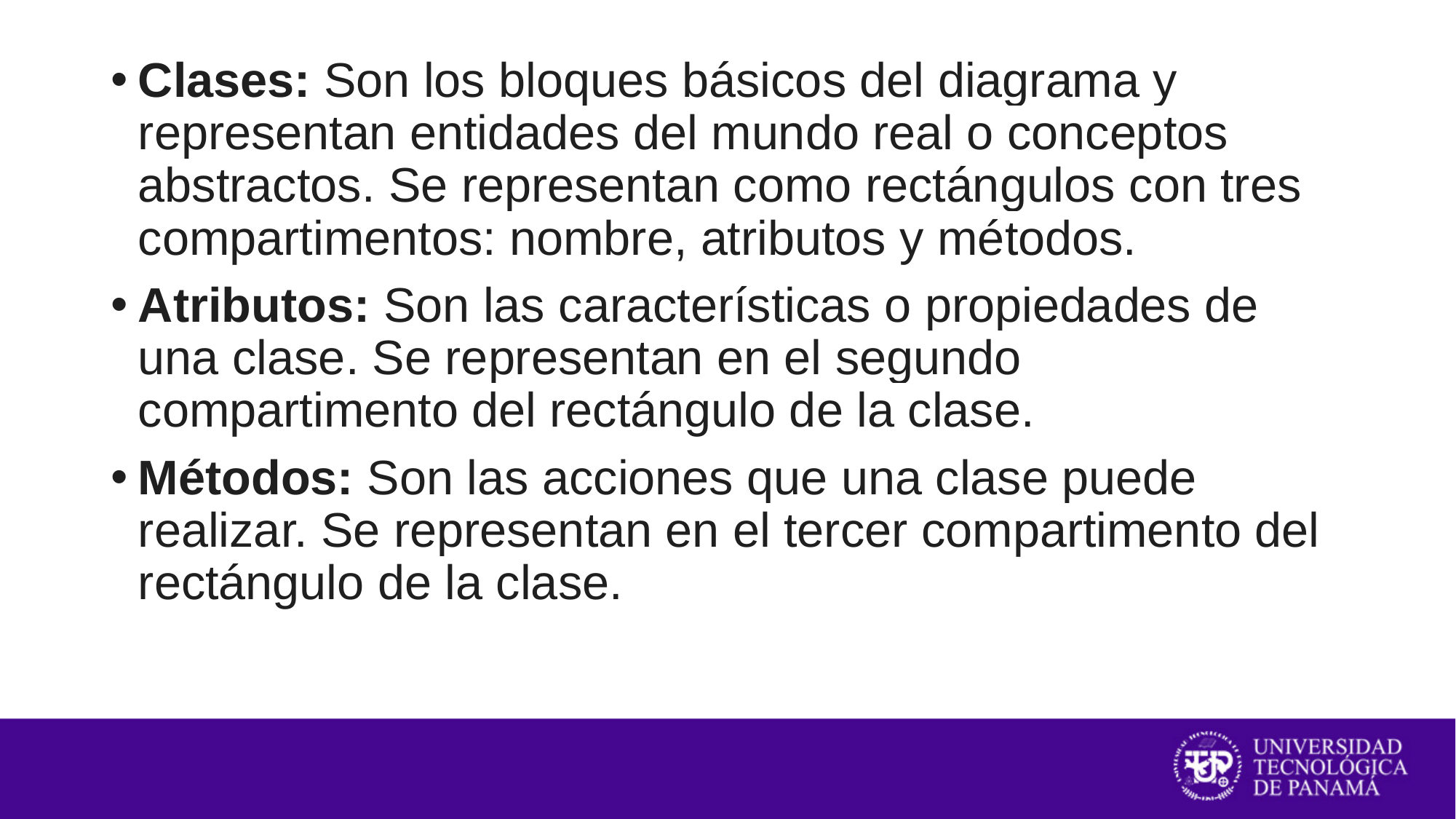

Clases: Son los bloques básicos del diagrama y representan entidades del mundo real o conceptos abstractos. Se representan como rectángulos con tres compartimentos: nombre, atributos y métodos.
Atributos: Son las características o propiedades de una clase. Se representan en el segundo compartimento del rectángulo de la clase.
Métodos: Son las acciones que una clase puede realizar. Se representan en el tercer compartimento del rectángulo de la clase.